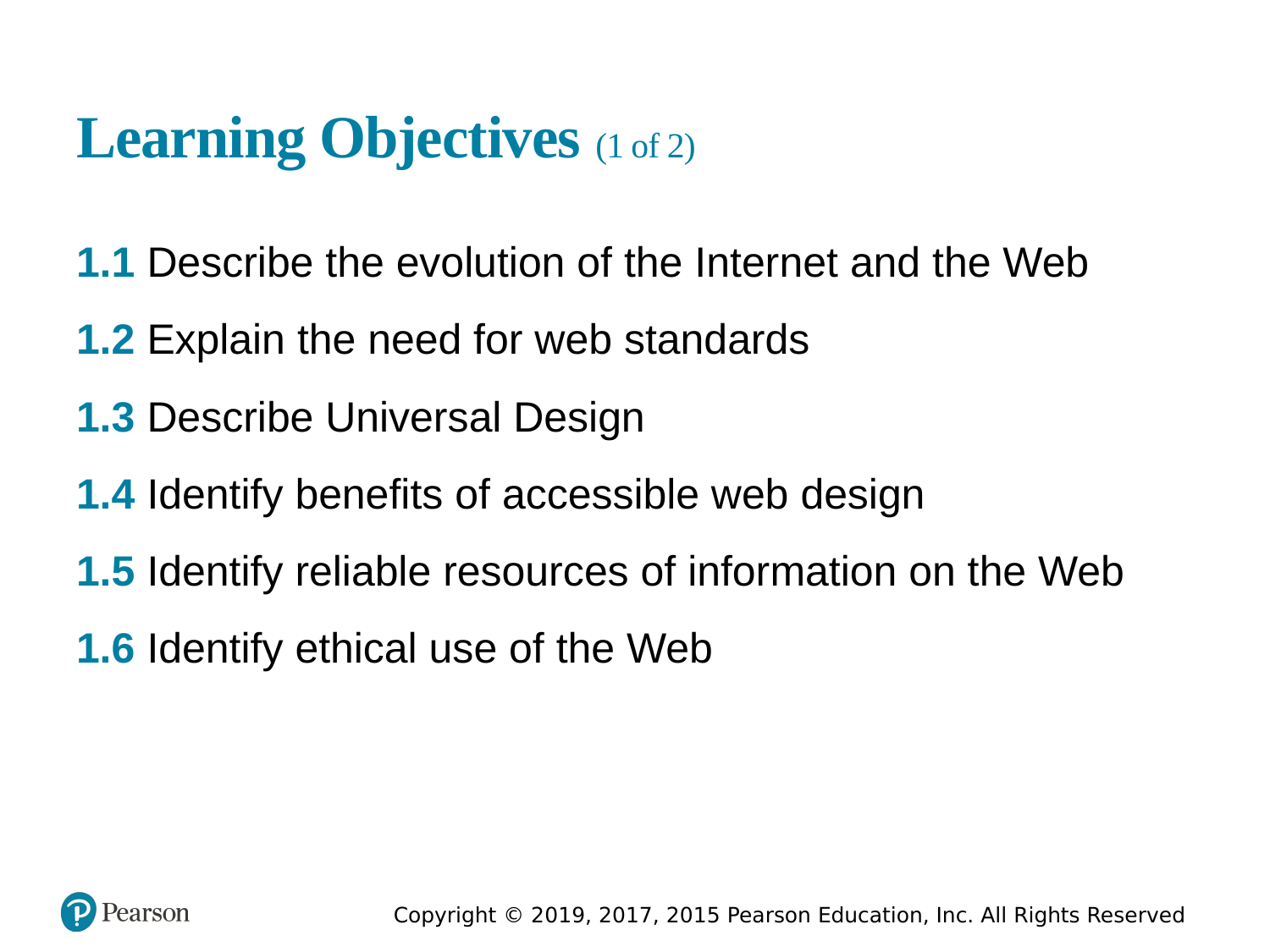

# Learning Objectives (1 of 2)
1.1 Describe the evolution of the Internet and the Web
1.2 Explain the need for web standards
1.3 Describe Universal Design
1.4 Identify benefits of accessible web design
1.5 Identify reliable resources of information on the Web
1.6 Identify ethical use of the Web